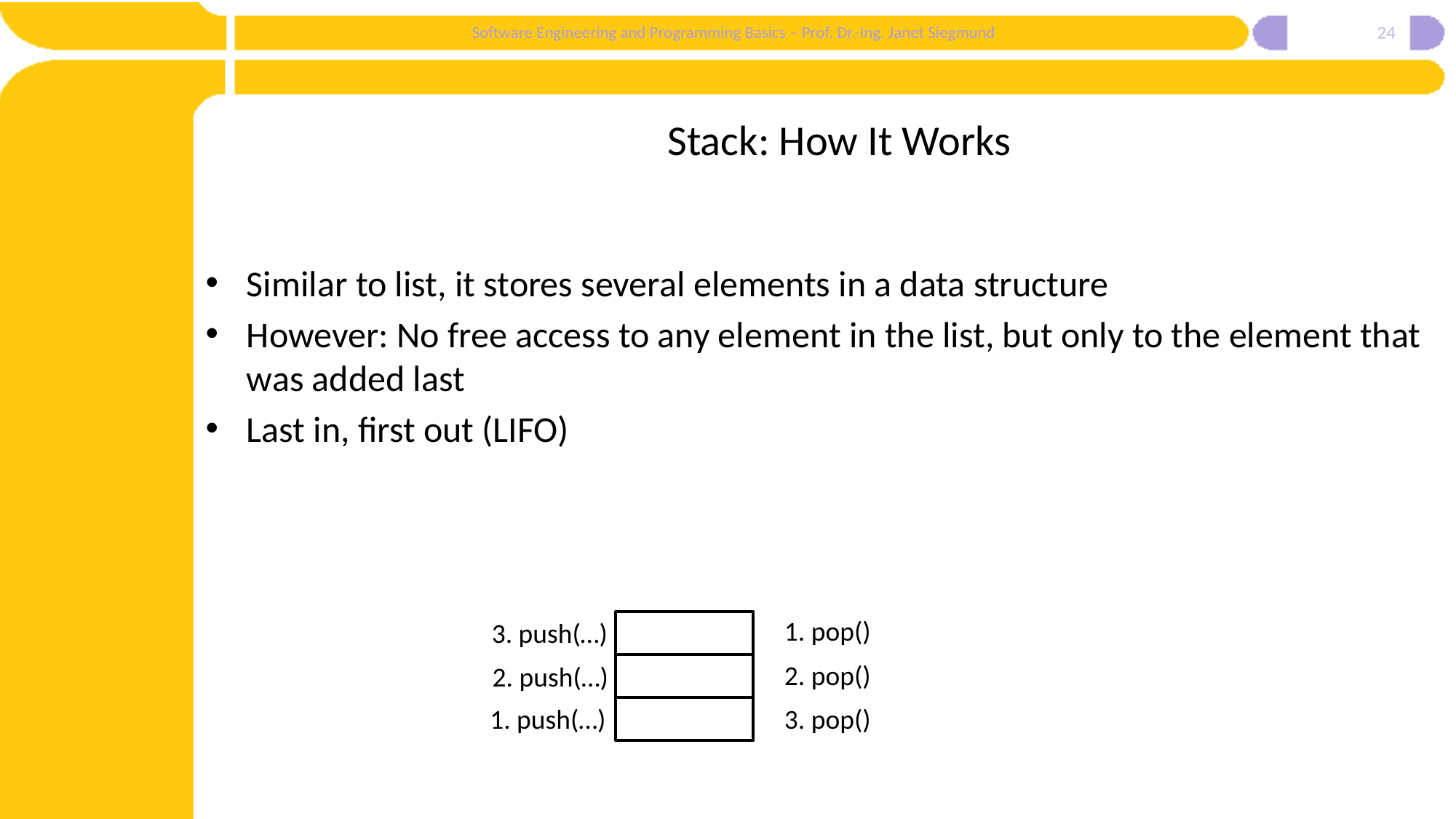

24
# Stack: How It Works
Similar to list, it stores several elements in a data structure
However: No free access to any element in the list, but only to the element that was added last
Last in, first out (LIFO)
1. pop()
3. push(…)

2. pop()
2. push(…)

1. push(…)
3. pop()